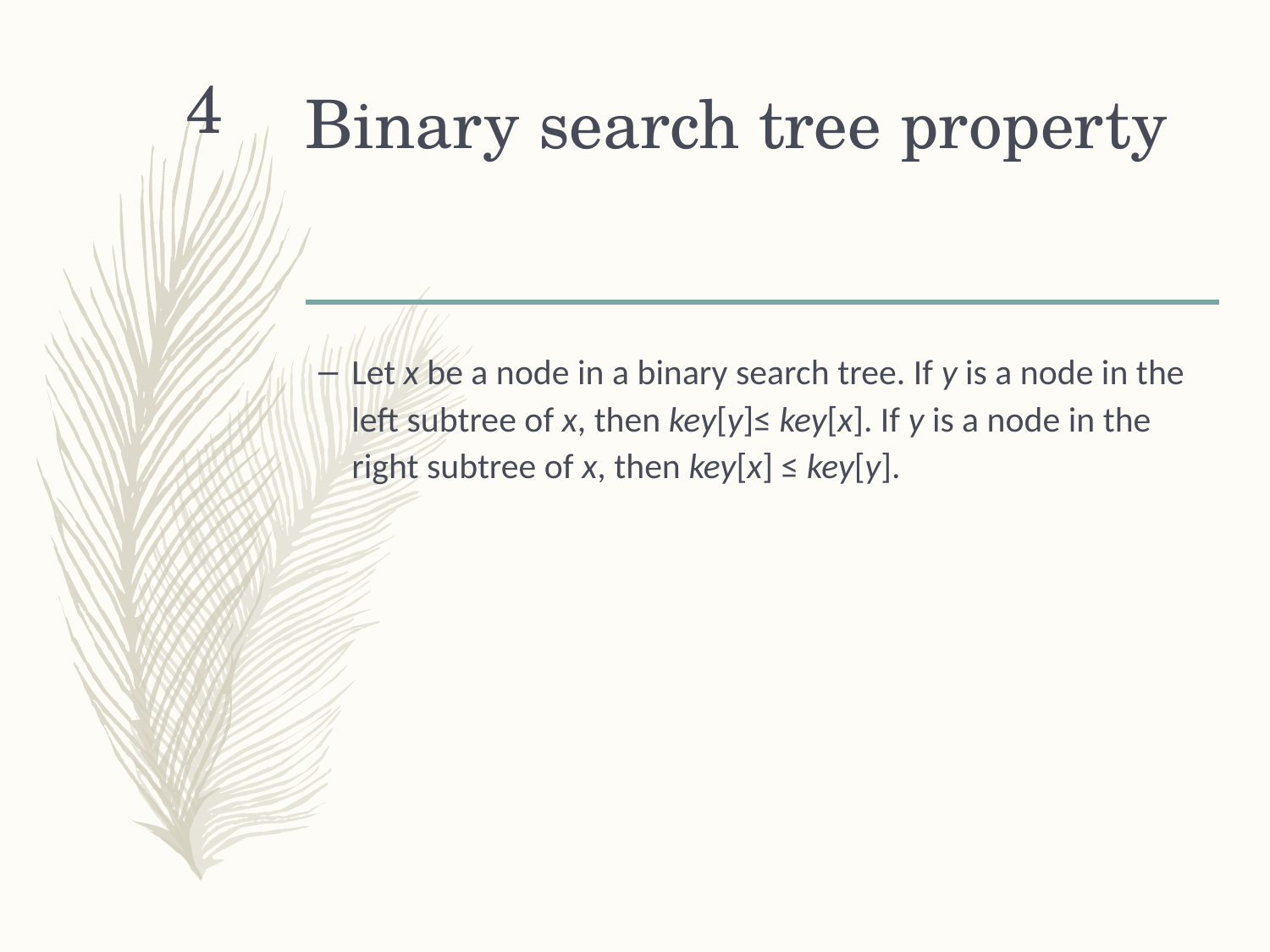

# Binary search tree property
4
Let x be a node in a binary search tree. If y is a node in the left subtree of x, then key[y]≤ key[x]. If y is a node in the right subtree of x, then key[x] ≤ key[y].